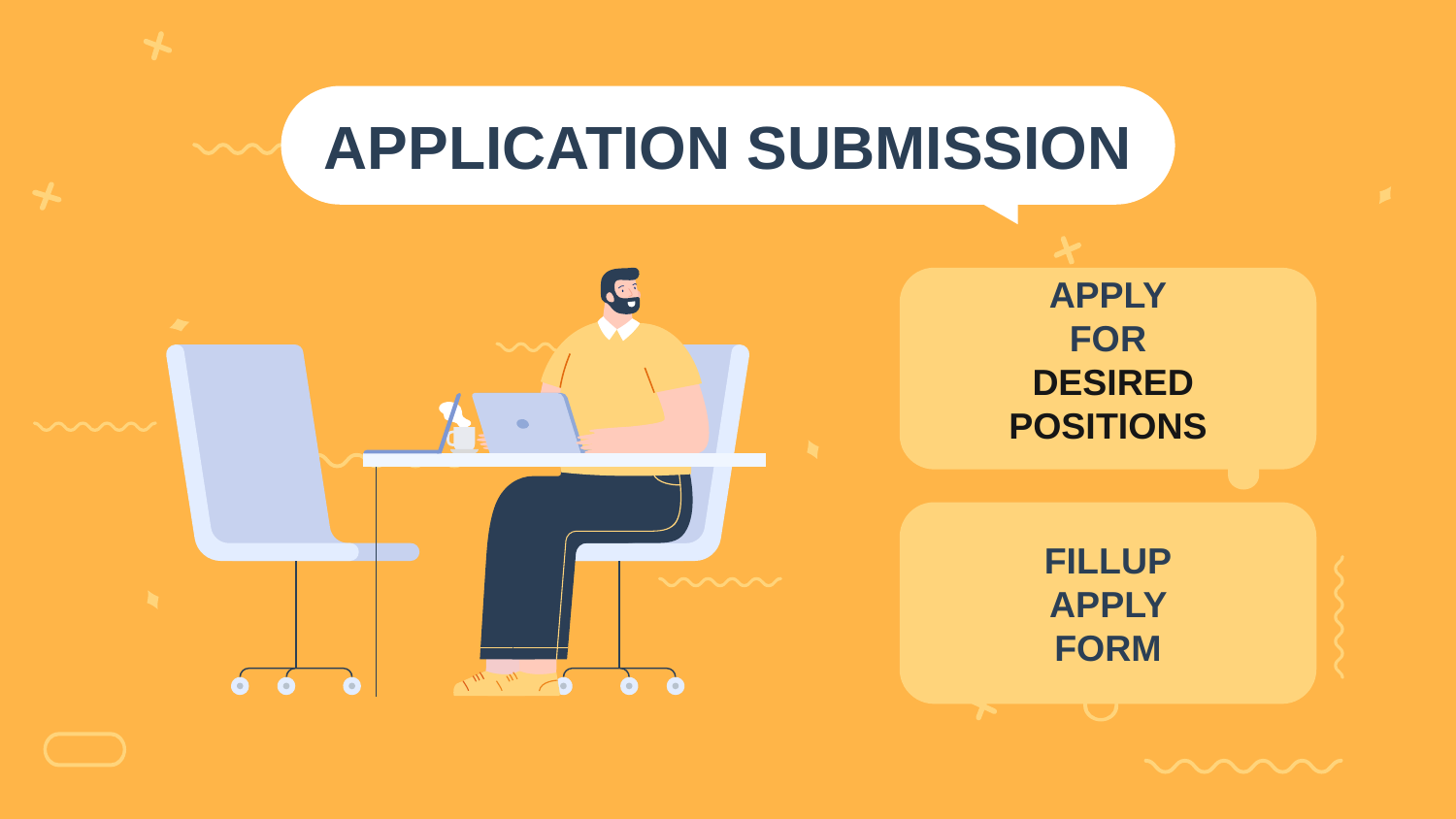

# APPLICATION SUBMISSION

APPLY
FOR
 DESIRED POSITIONS

FILLUP
 APPLY
FORM